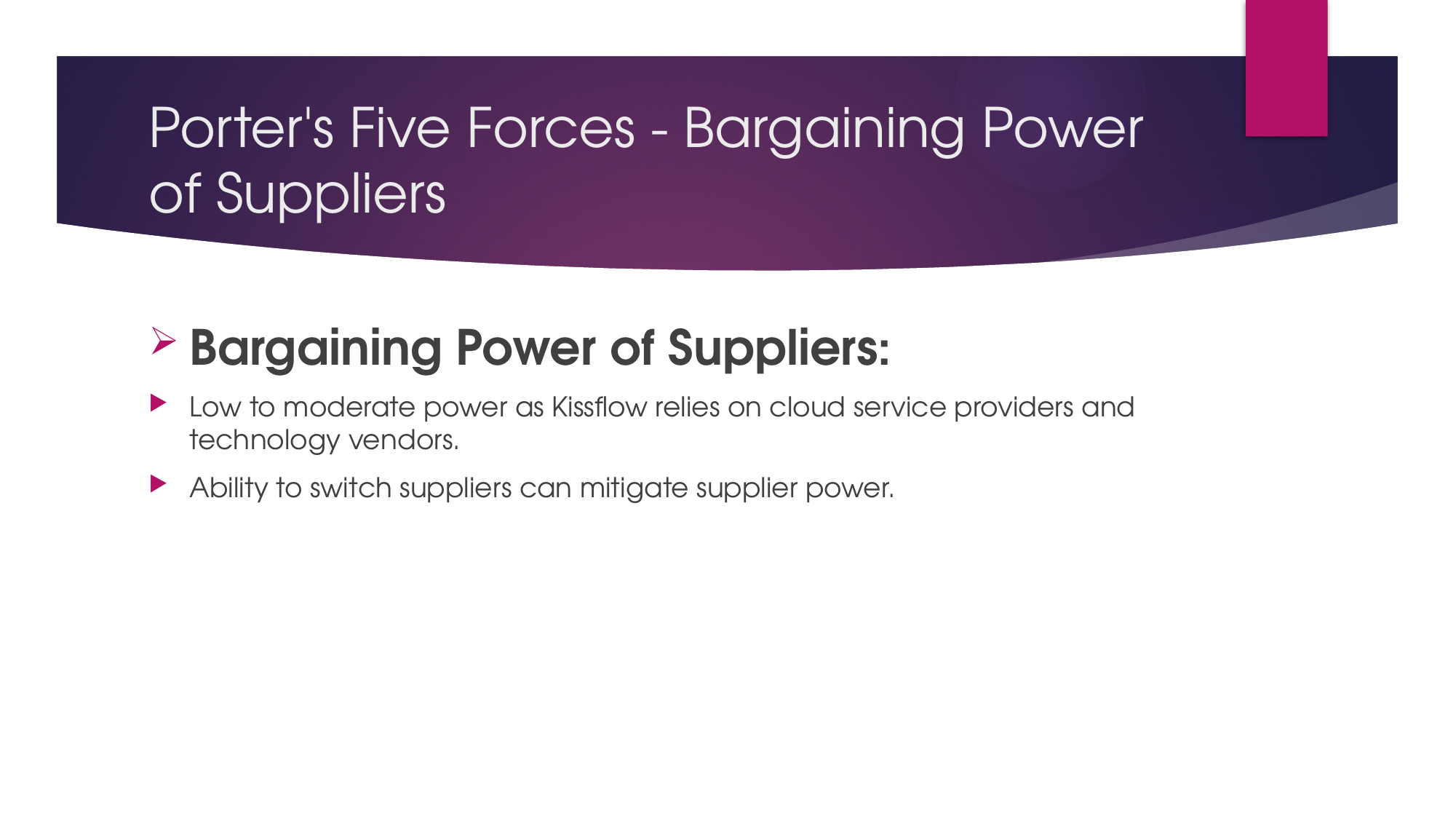

# Porter's Five Forces - Bargaining Power of Suppliers
Bargaining Power of Suppliers:
Low to moderate power as Kissflow relies on cloud service providers and technology vendors.
Ability to switch suppliers can mitigate supplier power.